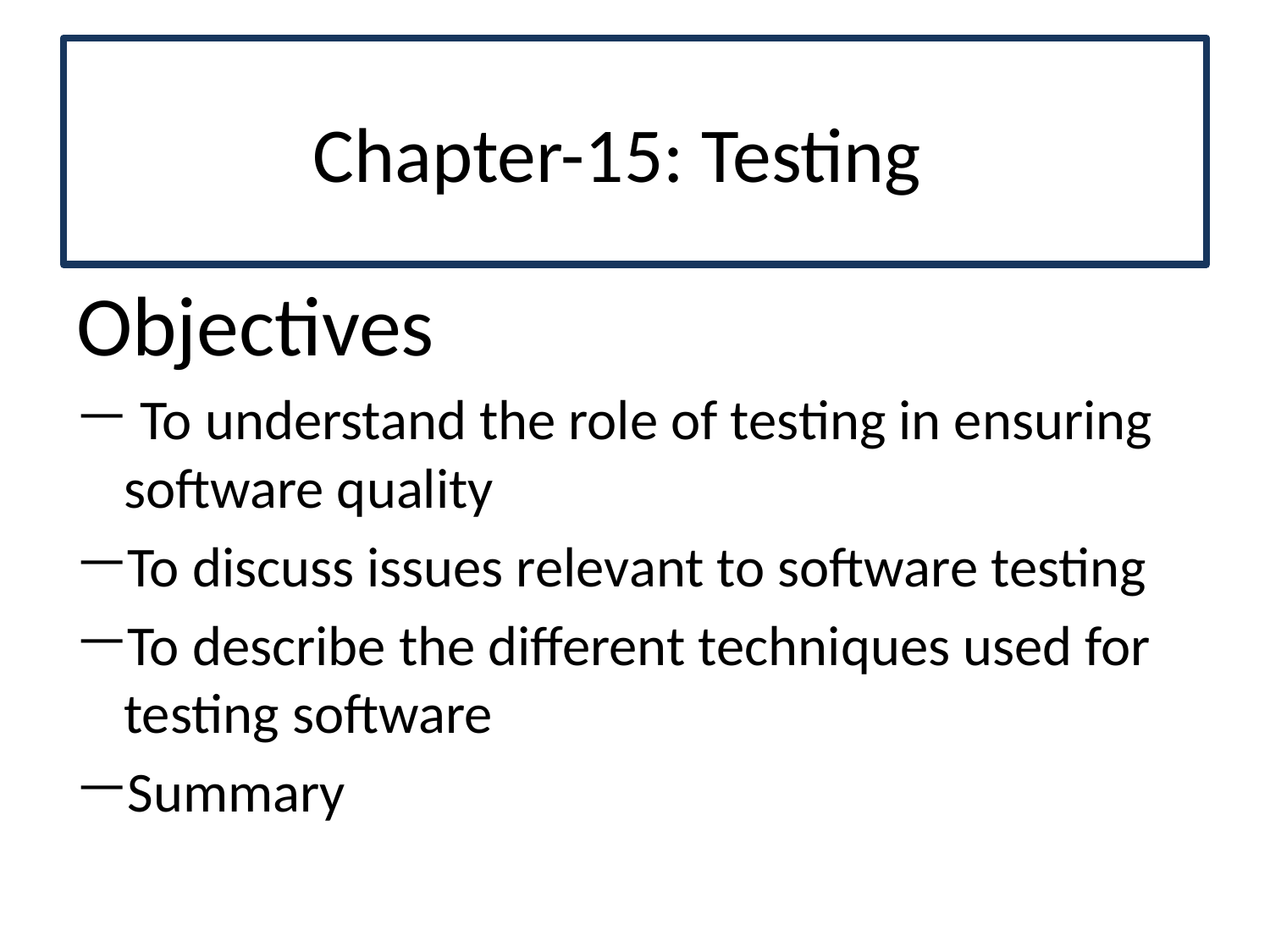

# Chapter-15: Testing
Objectives
 To understand the role of testing in ensuring software quality
To discuss issues relevant to software testing
To describe the different techniques used for testing software
Summary